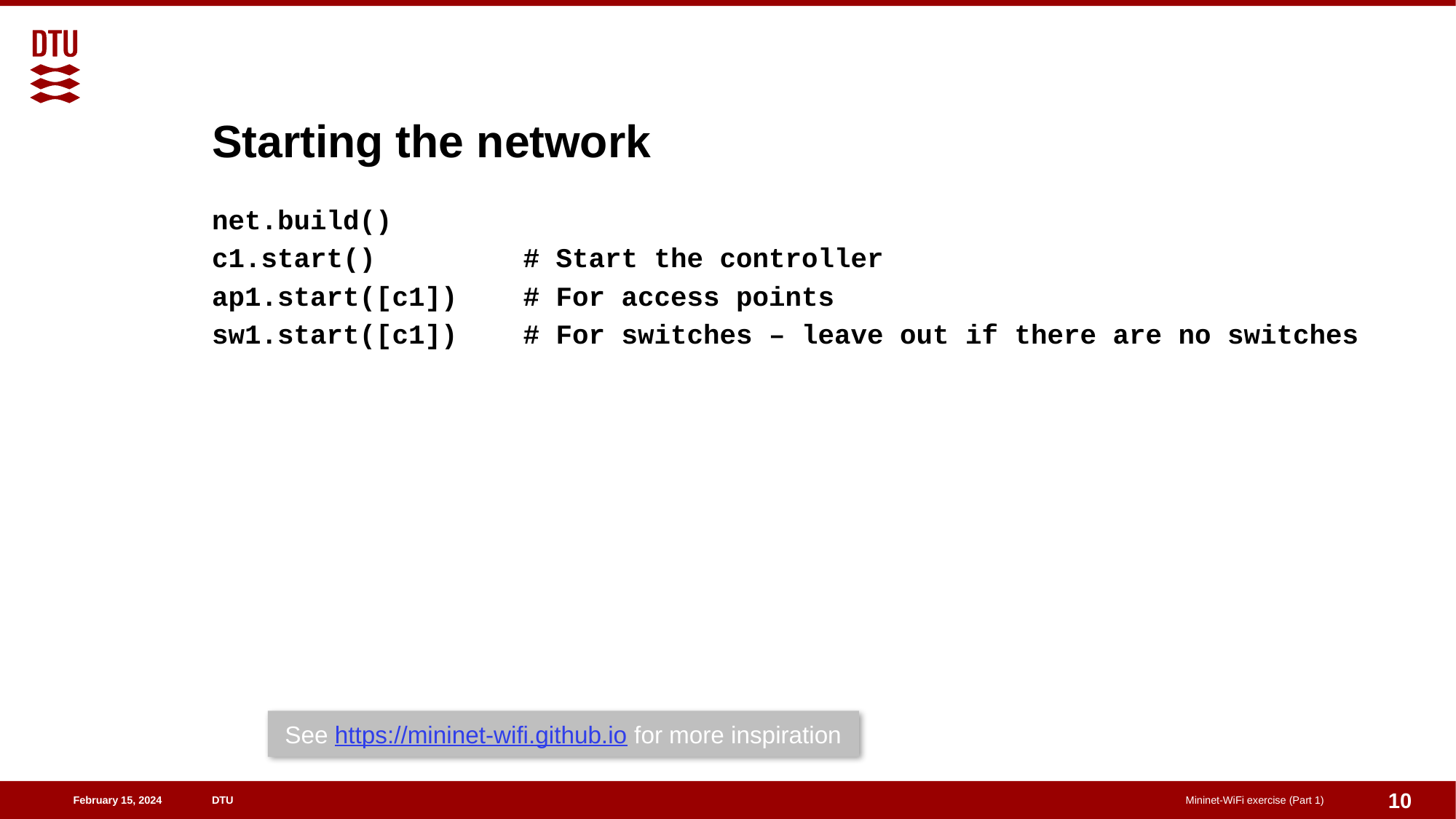

# Starting the network
net.build()
c1.start()         # Start the controller
ap1.start([c1])    # For access points
sw1.start([c1])    # For switches – leave out if there are no switches
See https://mininet-wifi.github.io for more inspiration
10